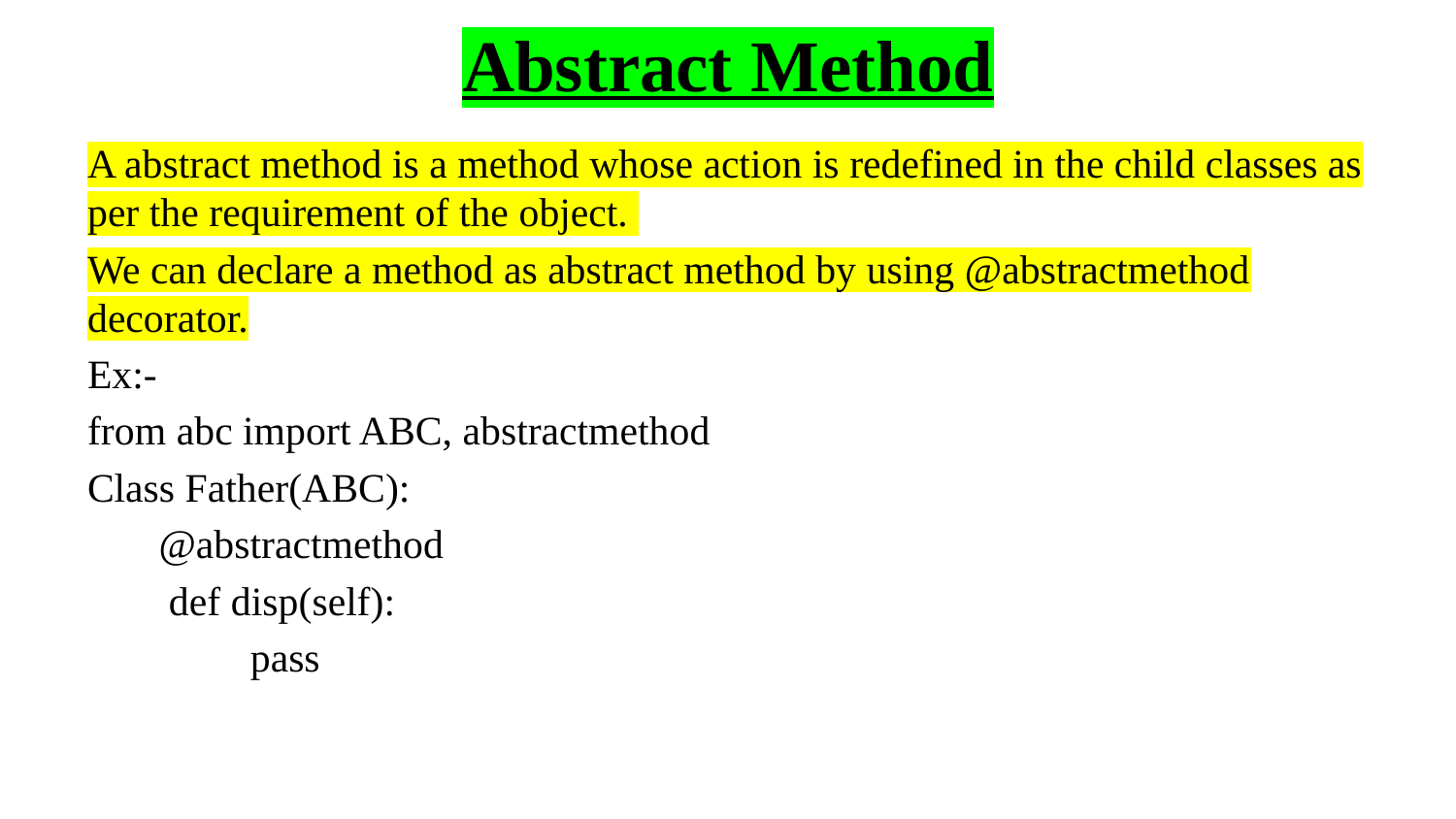

# Abstract Method
A abstract method is a method whose action is redefined in the child classes as per the requirement of the object.
We can declare a method as abstract method by using @abstractmethod decorator.
Ex:-
from abc import ABC, abstractmethod
Class Father(ABC):
       @abstractmethod
        def disp(self):
                pass